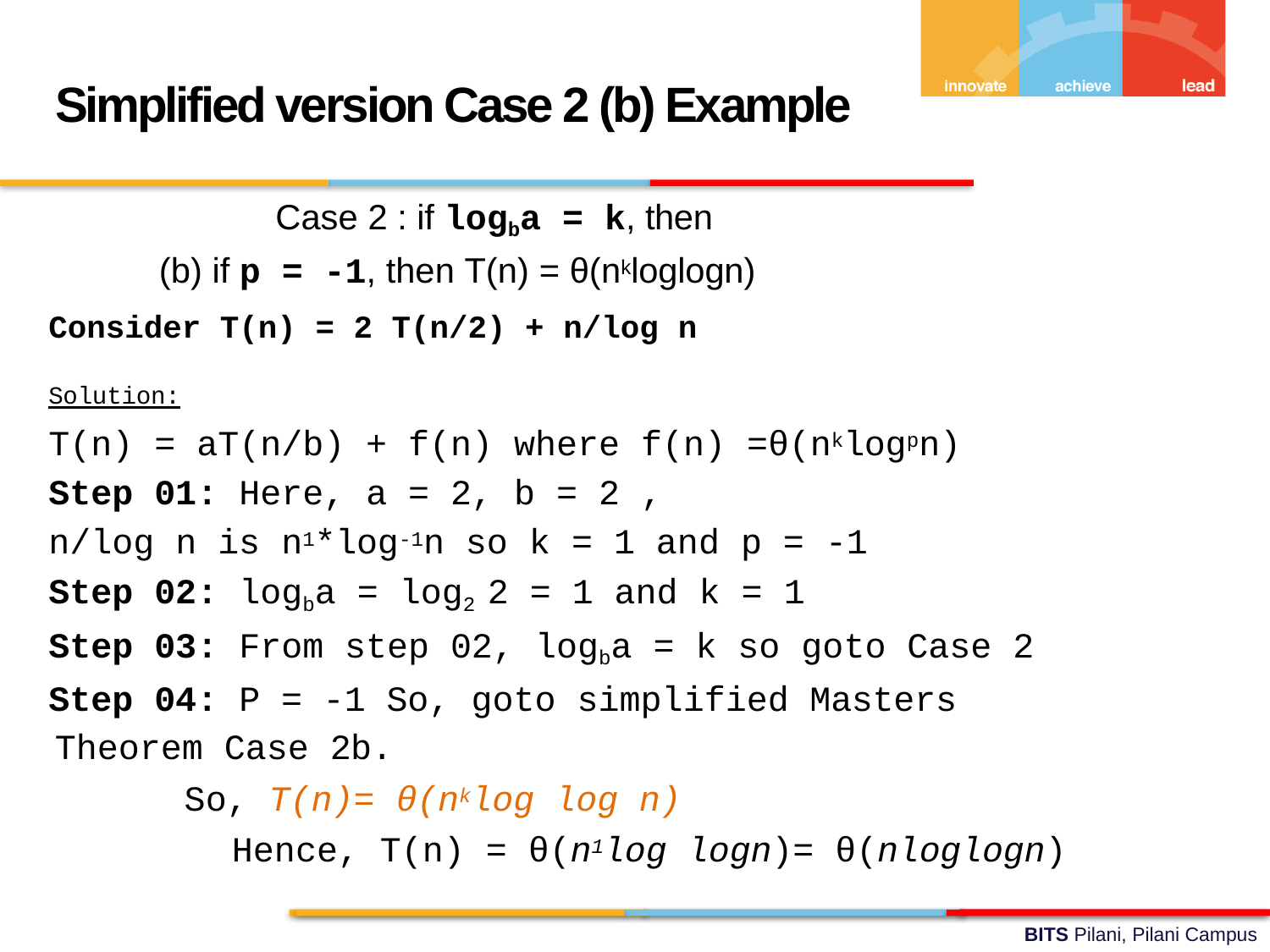

Simplified version Case 2 (b) Example
Case 2 : if logba = k, then
(b) if p = -1, then T(n) = θ(nkloglogn)
Consider T(n) = 2 T(n/2) + n/log n
Solution:
T(n) = aT(n/b) + f(n) where f(n) =θ(nklogpn)
Step 01: Here, a = 2, b = 2 ,
n/log n is n1*log-1n so k = 1 and p = -1
Step 02: logba = log2 2 = 1 and k = 1
Step 03: From step 02, logba = k so goto Case 2
Step 04: P = -1 So, goto simplified Masters
Theorem Case 2b.
      So, T(n)= θ(nklog log n)
		Hence, T(n) = θ(n1log logn)= θ(nloglogn)